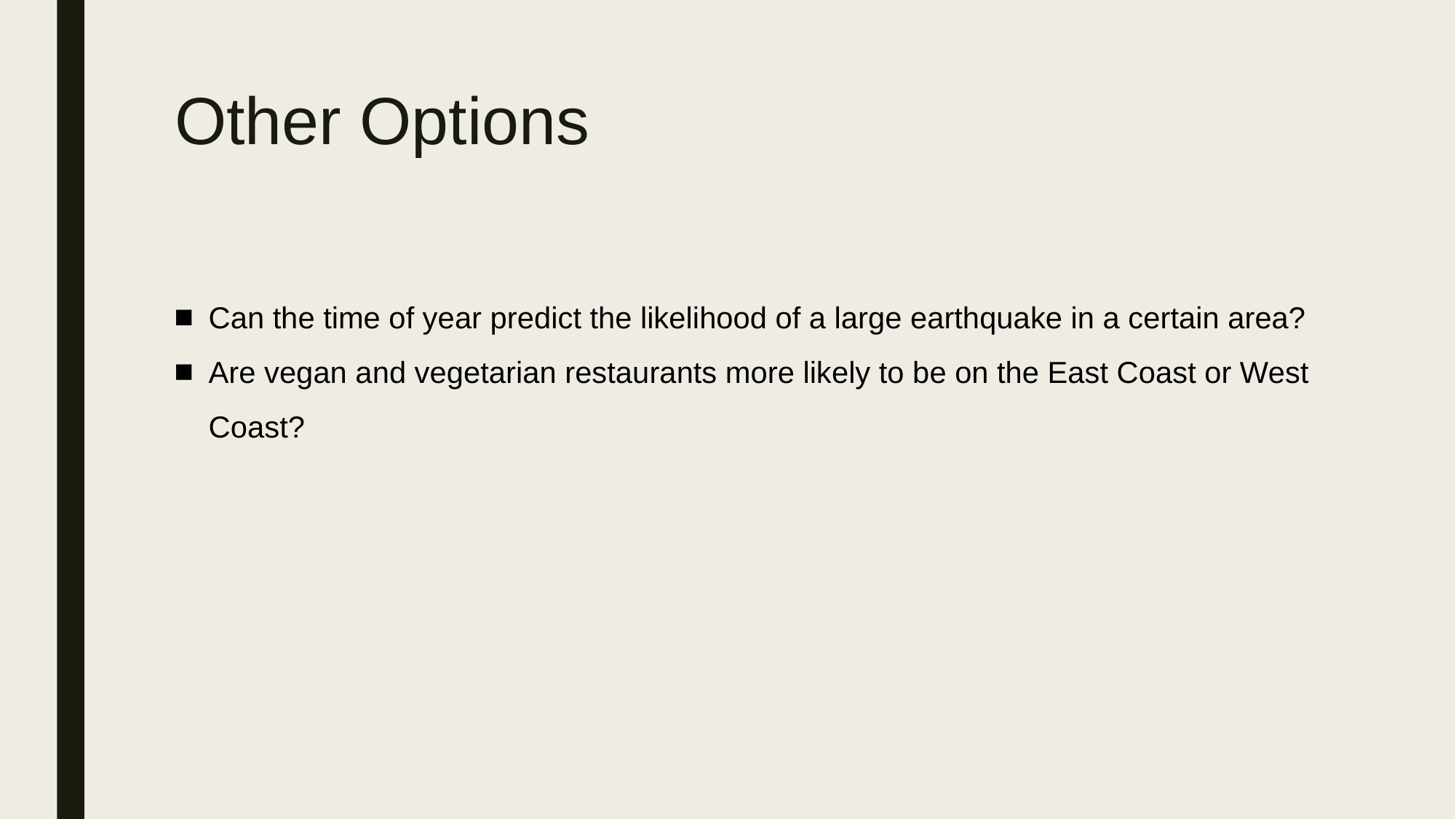

# Other Options
Can the time of year predict the likelihood of a large earthquake in a certain area?
Are vegan and vegetarian restaurants more likely to be on the East Coast or West Coast?